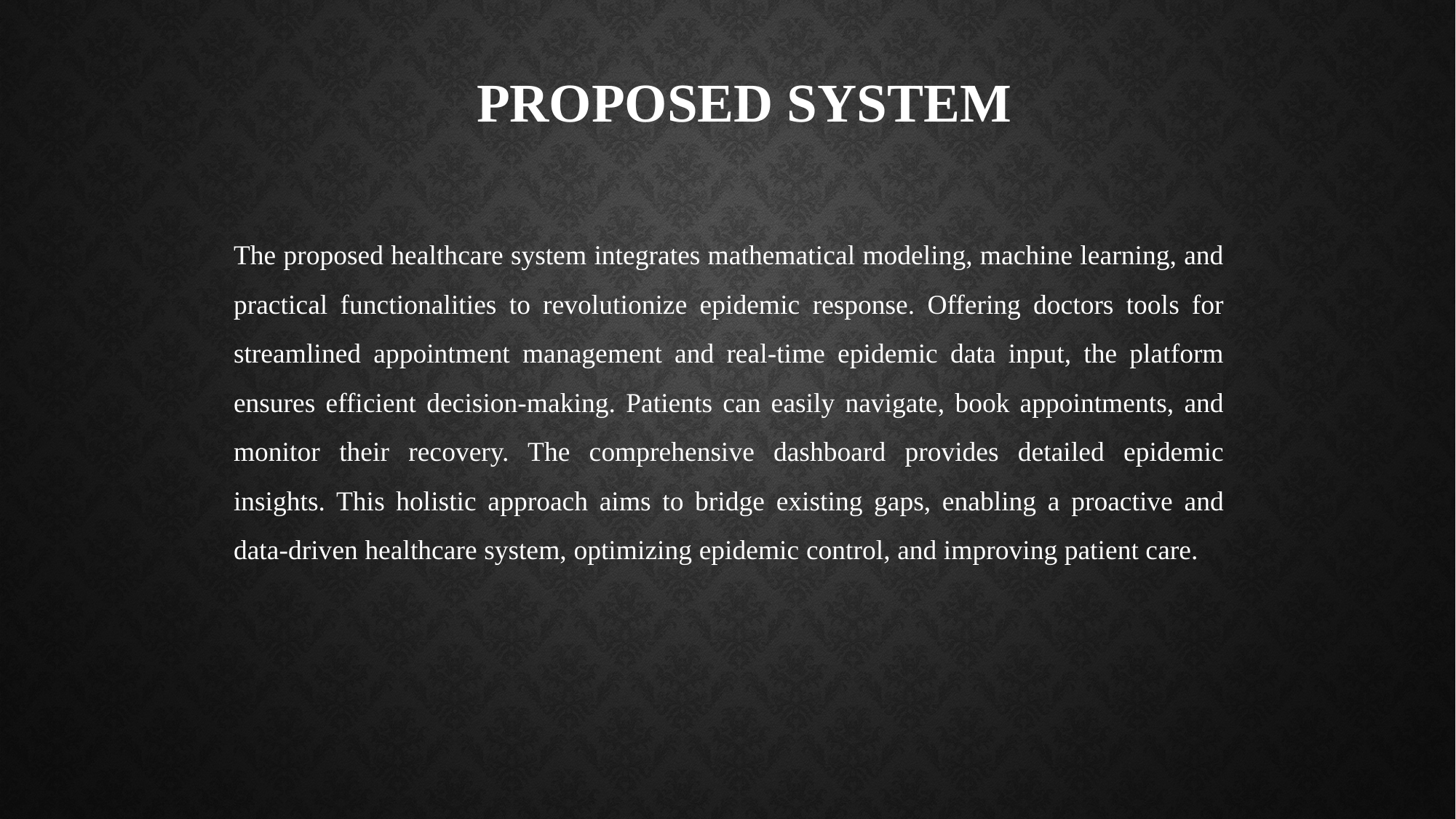

# PROPOSED SYSTEM
The proposed healthcare system integrates mathematical modeling, machine learning, and practical functionalities to revolutionize epidemic response. Offering doctors tools for streamlined appointment management and real-time epidemic data input, the platform ensures efficient decision-making. Patients can easily navigate, book appointments, and monitor their recovery. The comprehensive dashboard provides detailed epidemic insights. This holistic approach aims to bridge existing gaps, enabling a proactive and data-driven healthcare system, optimizing epidemic control, and improving patient care.